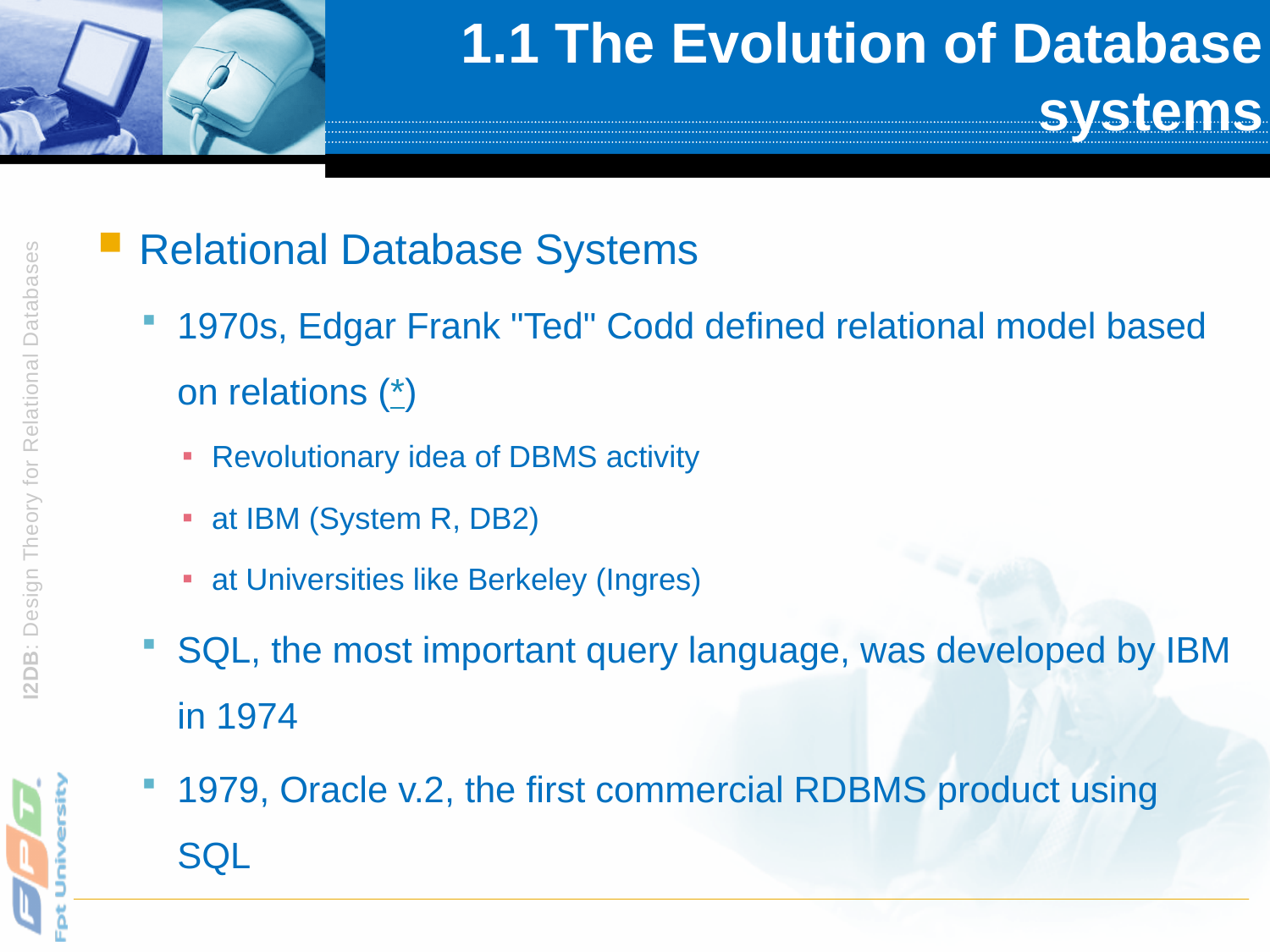

# 1.1 The Evolution of Database systems
Relational Database Systems
1970s, Edgar Frank "Ted" Codd defined relational model based on relations (*)
Revolutionary idea of DBMS activity
at IBM (System R, DB2)
at Universities like Berkeley (Ingres)
SQL, the most important query language, was developed by IBM in 1974
1979, Oracle v.2, the first commercial RDBMS product using SQL